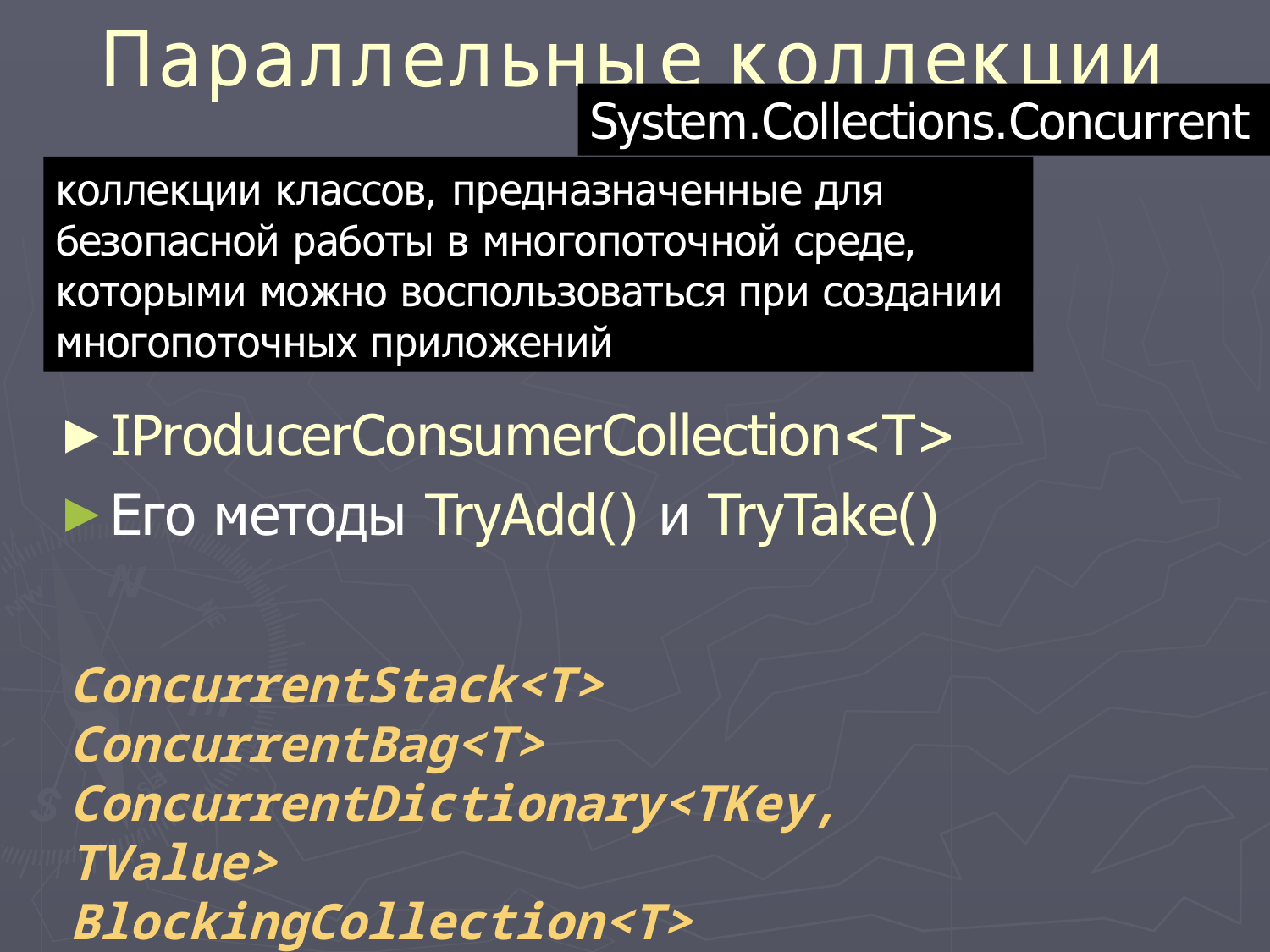

# Параллельные коллекции
System.Collections.Concurrent

IProducerConsumerCollection<T>
Его методы TryAdd() и TryTake()
коллекции классов, предназначенные для безопасной работы в многопоточной среде, которыми можно воспользоваться при создании  многопоточных приложений

ConcurrentStack<T>
ConcurrentBag<T>
ConcurrentDictionary<TKey, TValue>
BlockingCollection<T>
….